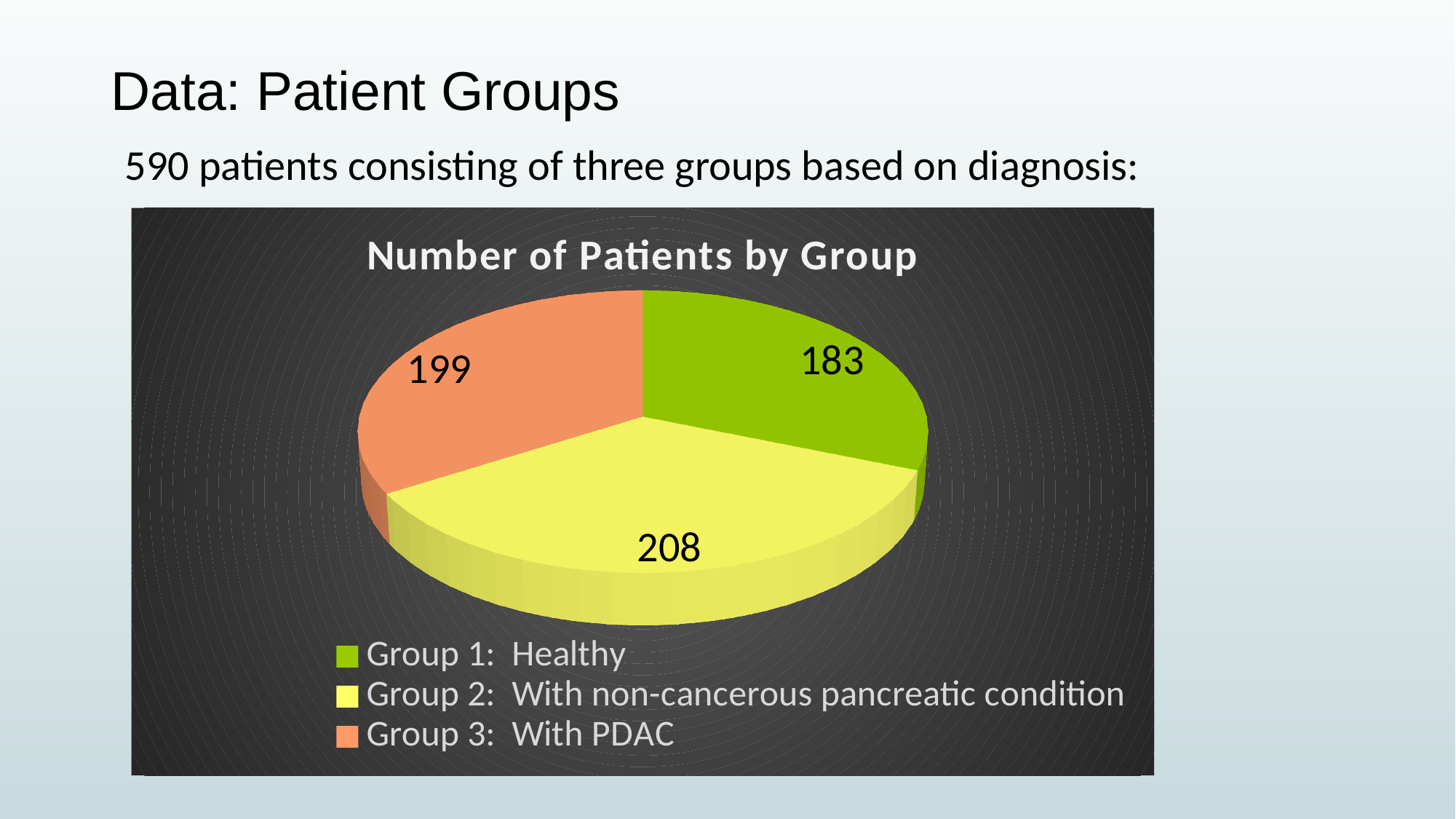

# Data: Patient Groups
590 patients consisting of three groups based on diagnosis:

[unsupported chart]